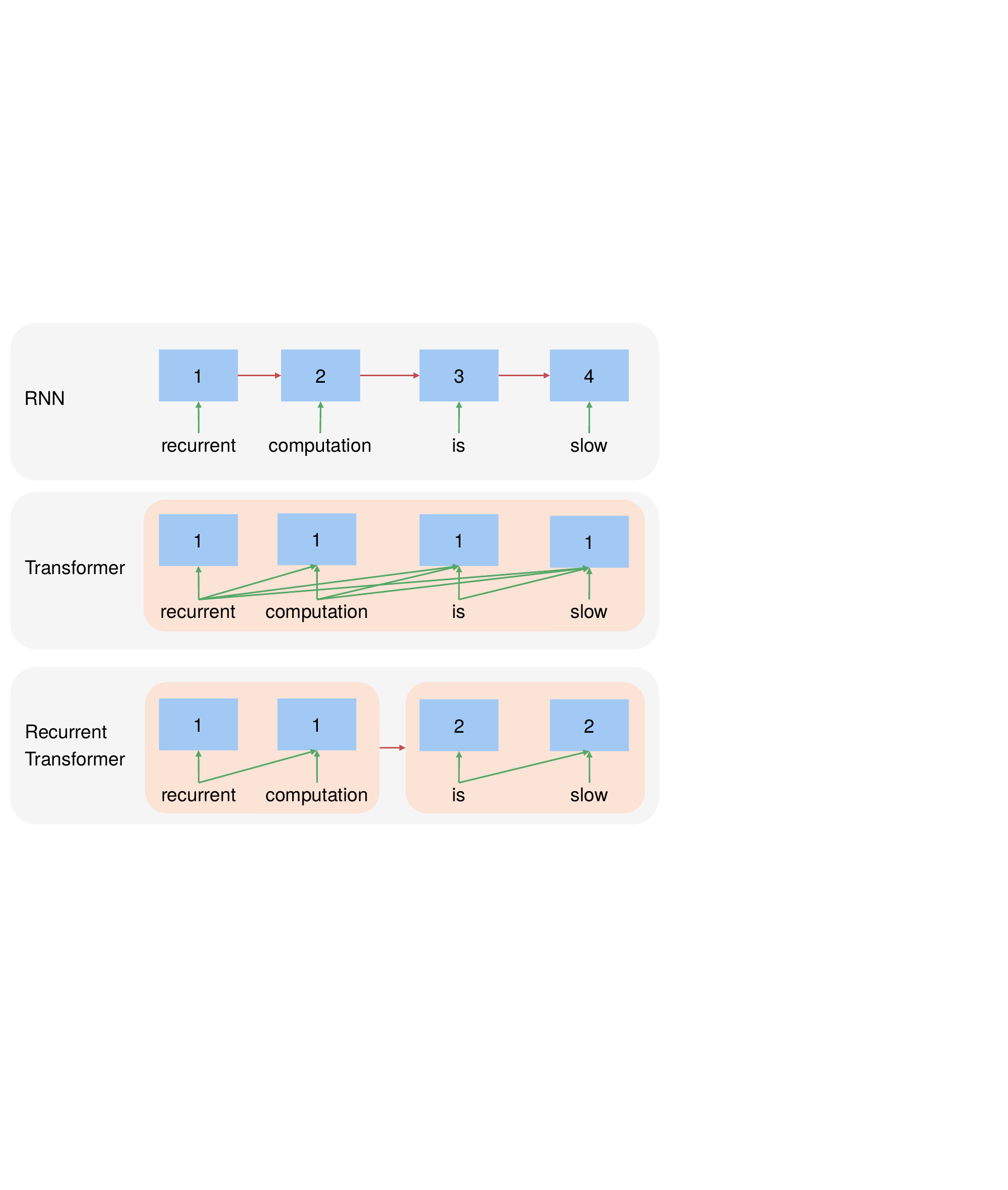

1
2
3
4
RNN
recurrent
computation
is
slow

1
1
1
1
Transformer
recurrent
computation
is
slow

1
1
2
2
Recurrent
Transformer
computation
is
slow
recurrent